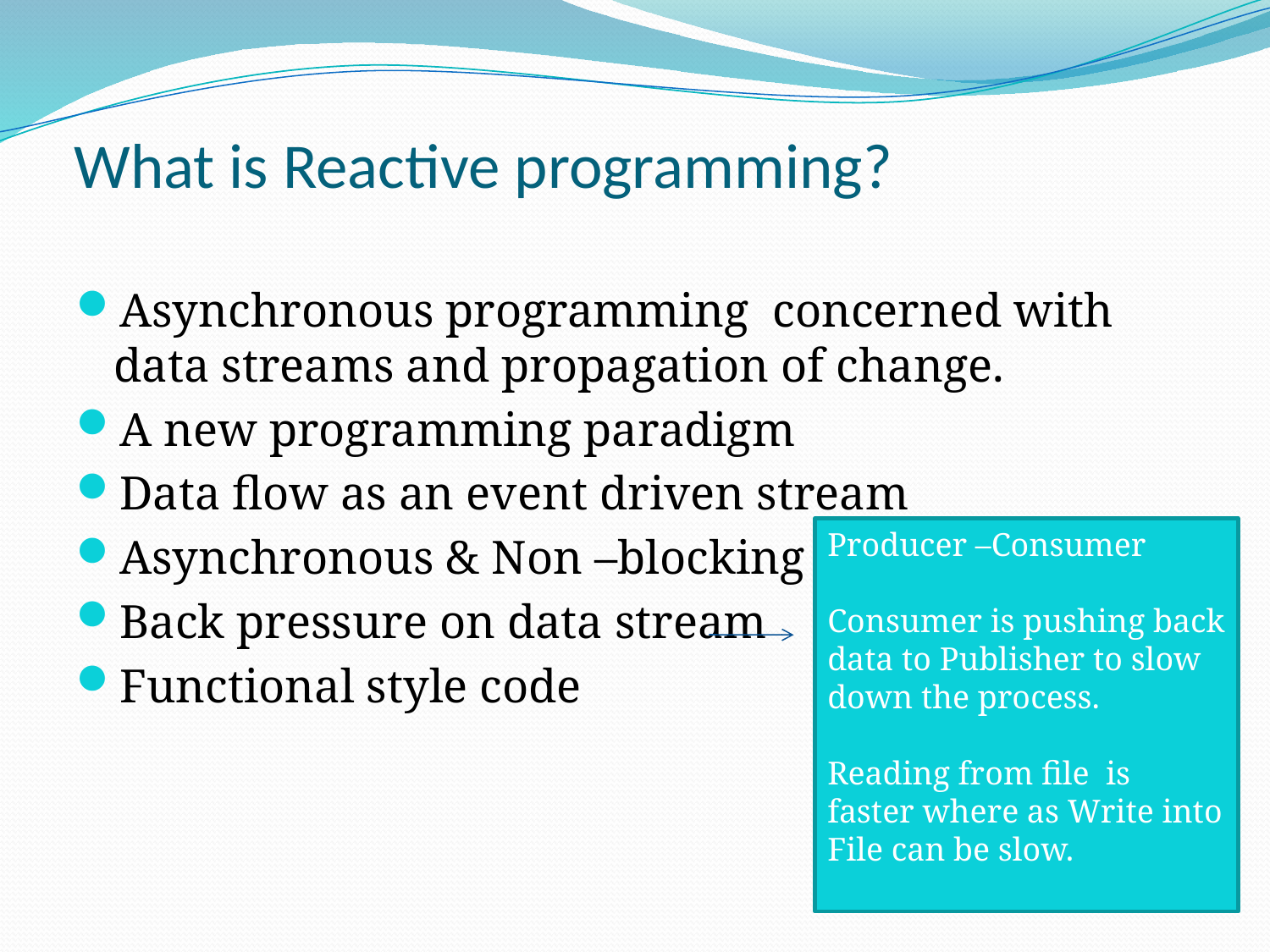

# What is Reactive programming?
Asynchronous programming  concerned with data streams and propagation of change.
A new programming paradigm
Data flow as an event driven stream
Asynchronous & Non –blocking
Back pressure on data stream
Functional style code
Producer –Consumer

Consumer is pushing back data to Publisher to slow down the process.

Reading from file  is faster where as Write into File can be slow.